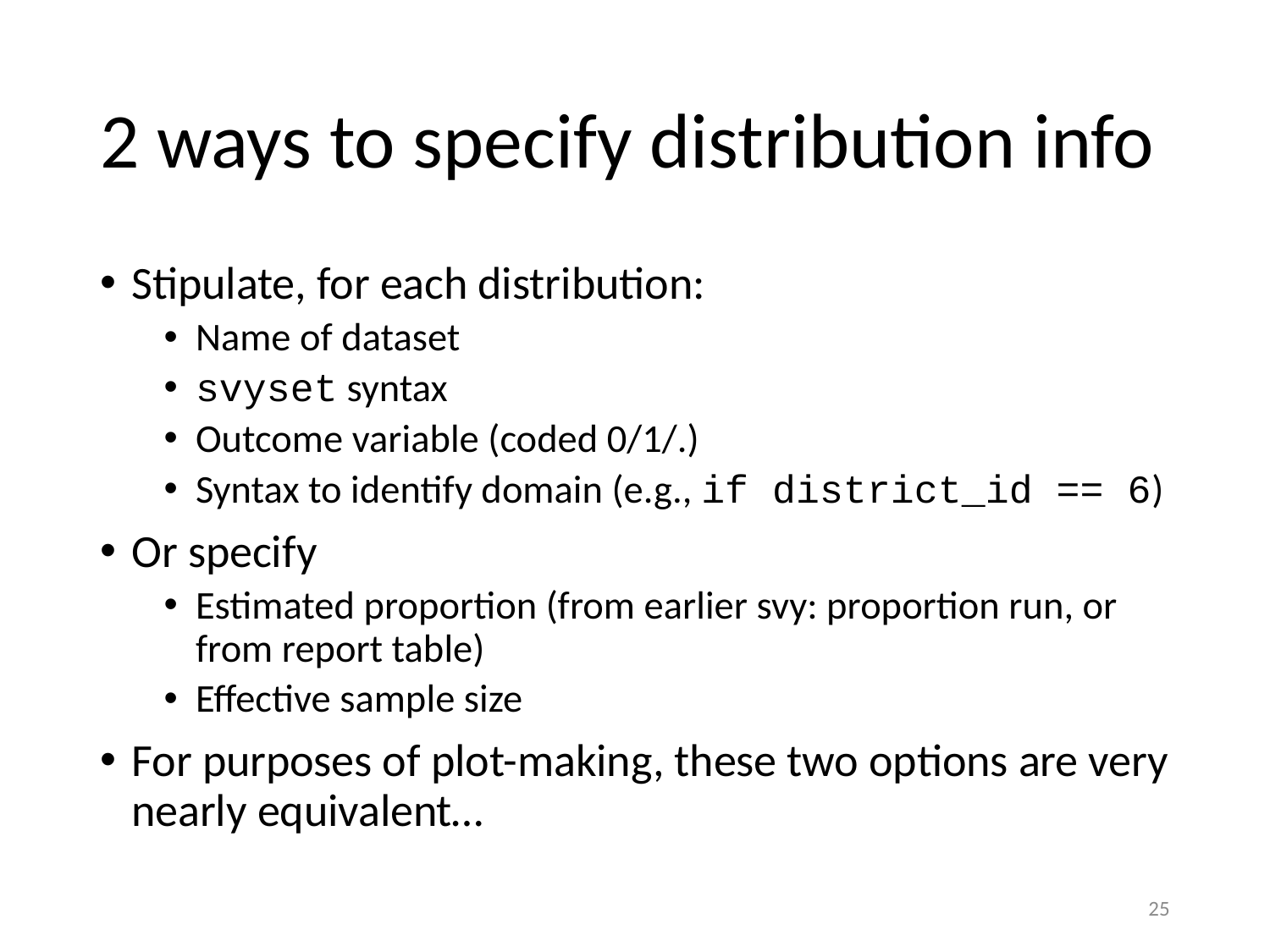

# 2 ways to specify distribution info
Stipulate, for each distribution:
Name of dataset
svyset syntax
Outcome variable (coded 0/1/.)
Syntax to identify domain (e.g., if district_id == 6)
Or specify
Estimated proportion (from earlier svy: proportion run, or from report table)
Effective sample size
For purposes of plot-making, these two options are very nearly equivalent…
25